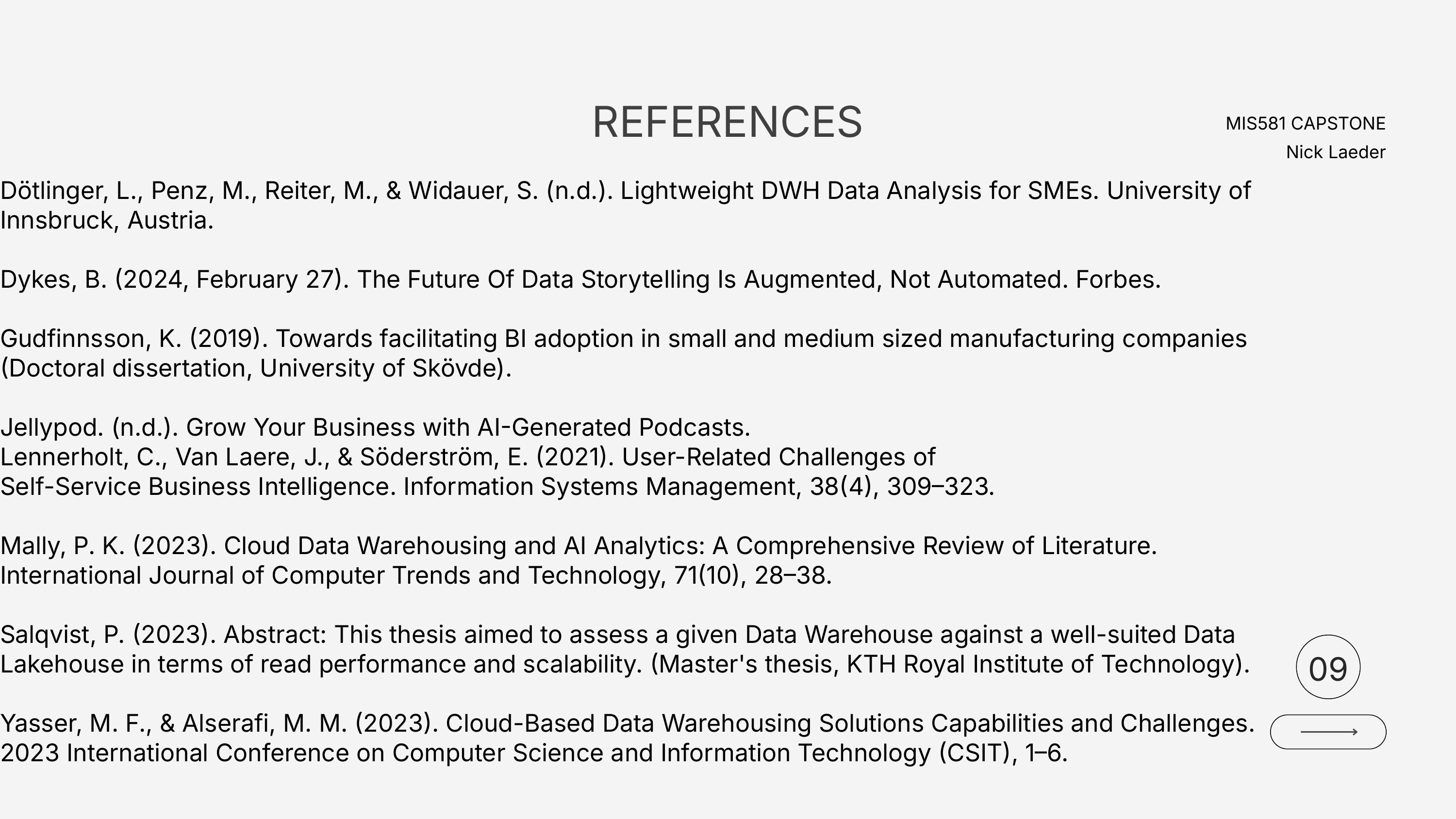

REFERENCES
MIS581 CAPSTONE
Nick Laeder
Dötlinger, L., Penz, M., Reiter, M., & Widauer, S. (n.d.). Lightweight DWH Data Analysis for SMEs. University of Innsbruck, Austria.

Dykes, B. (2024, February 27). The Future Of Data Storytelling Is Augmented, Not Automated. Forbes.

Gudfinnsson, K. (2019). Towards facilitating BI adoption in small and medium sized manufacturing companies (Doctoral dissertation, University of Skövde).

Jellypod. (n.d.). Grow Your Business with AI-Generated Podcasts.
Lennerholt, C., Van Laere, J., & Söderström, E. (2021). User-Related Challenges of
Self-Service Business Intelligence. Information Systems Management, 38(4), 309–323.

Mally, P. K. (2023). Cloud Data Warehousing and AI Analytics: A Comprehensive Review of Literature. International Journal of Computer Trends and Technology, 71(10), 28–38.

Salqvist, P. (2023). Abstract: This thesis aimed to assess a given Data Warehouse against a well-suited Data Lakehouse in terms of read performance and scalability. (Master's thesis, KTH Royal Institute of Technology).

Yasser, M. F., & Alserafi, M. M. (2023). Cloud-Based Data Warehousing Solutions Capabilities and Challenges. 2023 International Conference on Computer Science and Information Technology (CSIT), 1–6.

09